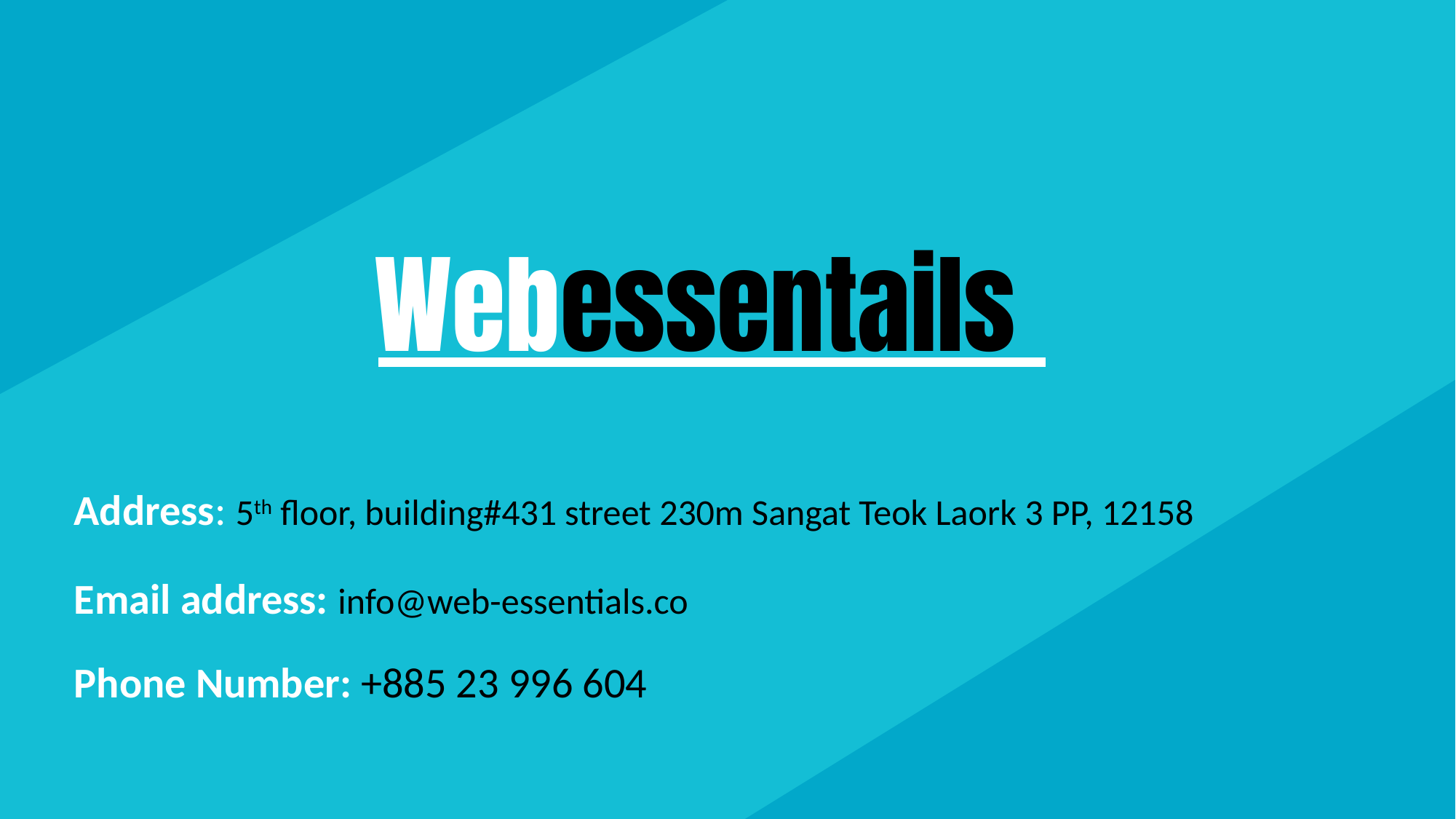

Webessentails

Address: 5th floor, building#431 street 230m Sangat Teok Laork 3 PP, 12158
Email address: info@web-essentials.co
Phone Number: +885 23 996 604